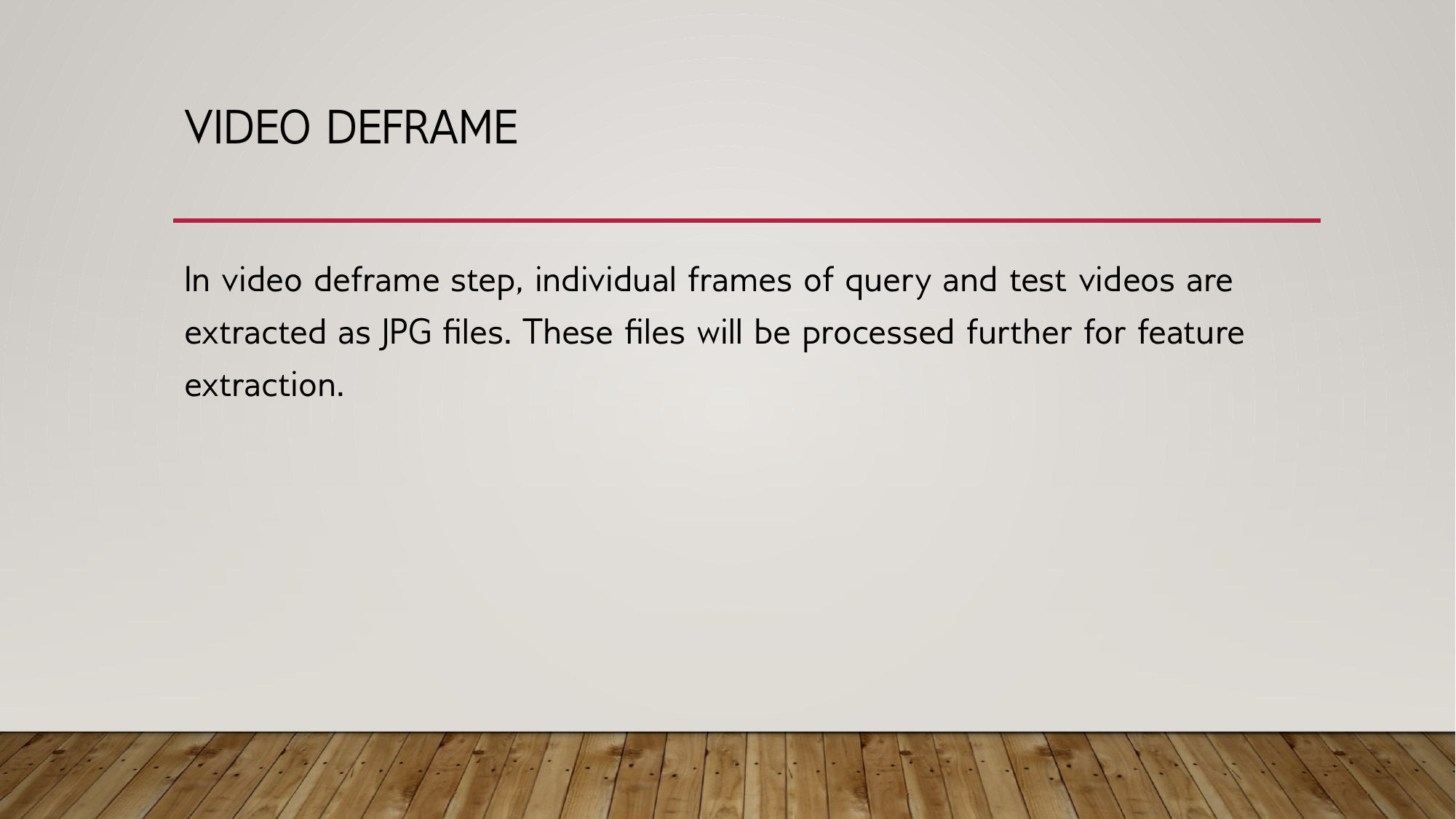

# Vıdeo deframe
In video deframe step, individual frames of query and test videos are extracted as JPG files. These files will be processed further for feature extraction.